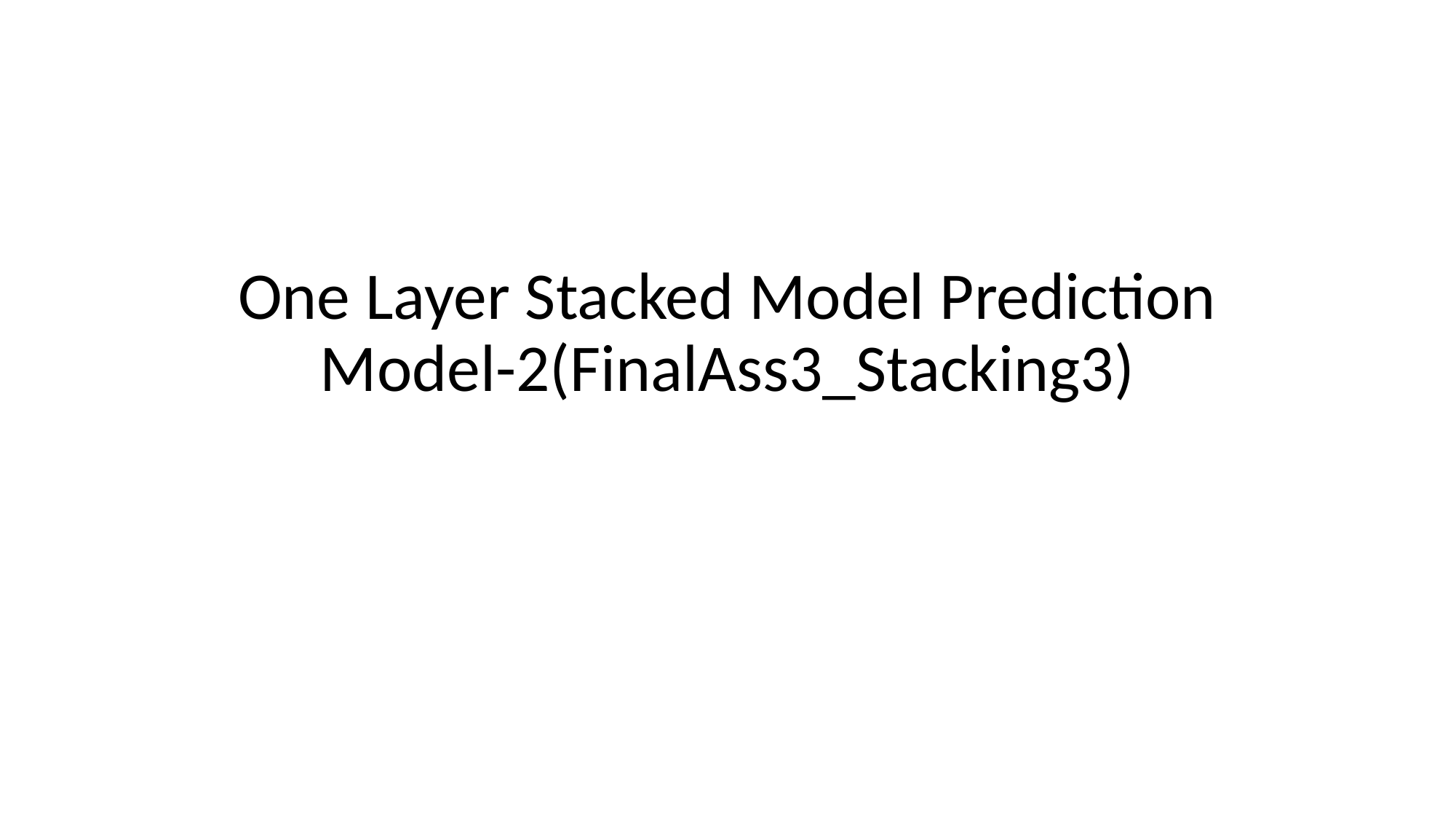

# One Layer Stacked Model Prediction Model-2(FinalAss3_Stacking3)